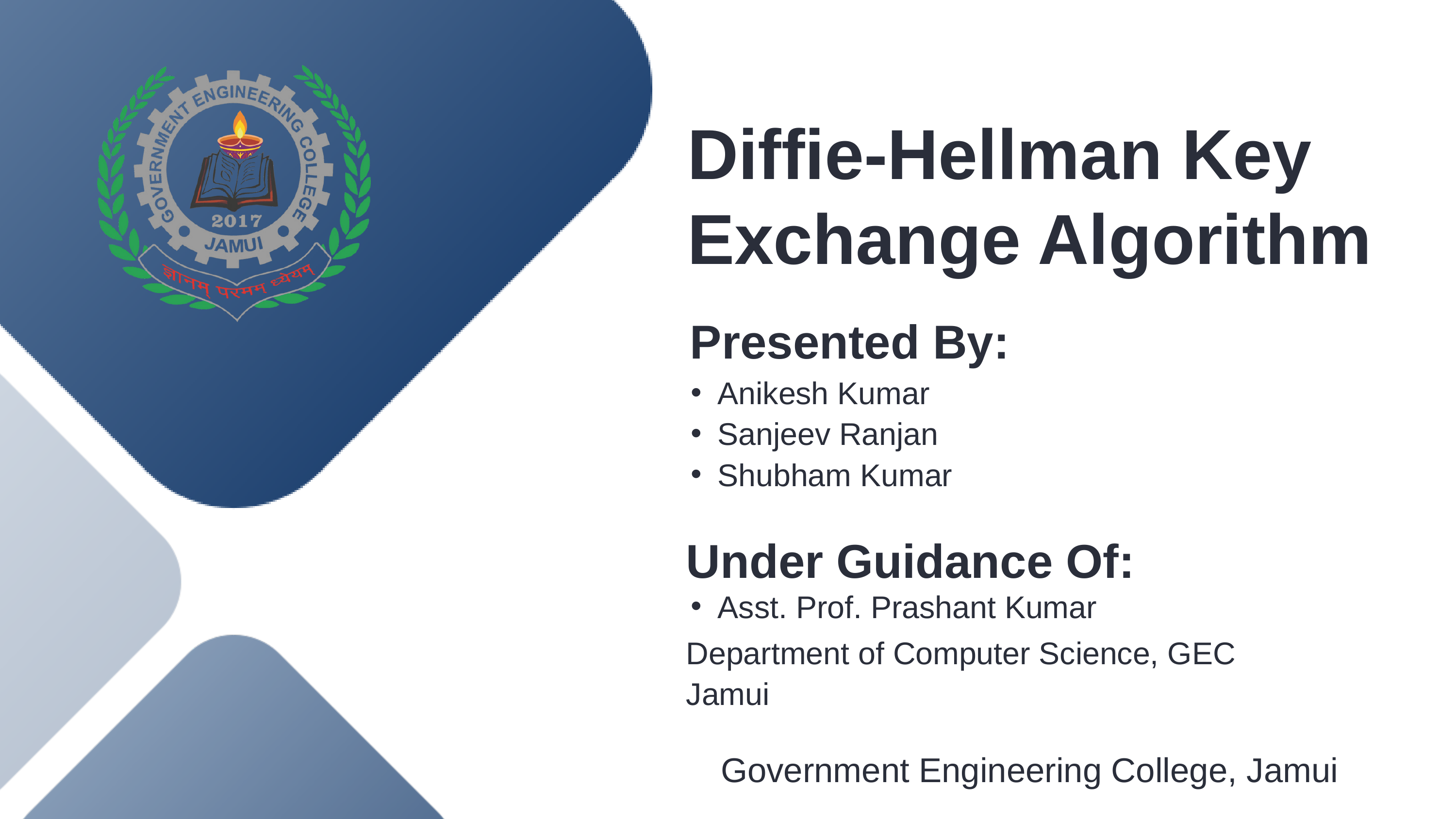

Diffie-Hellman Key Exchange Algorithm
Presented By:
Anikesh Kumar
Sanjeev Ranjan
Shubham Kumar

Under Guidance Of:
Asst. Prof. Prashant Kumar
Department of Computer Science, GEC Jamui

Government Engineering College, Jamui